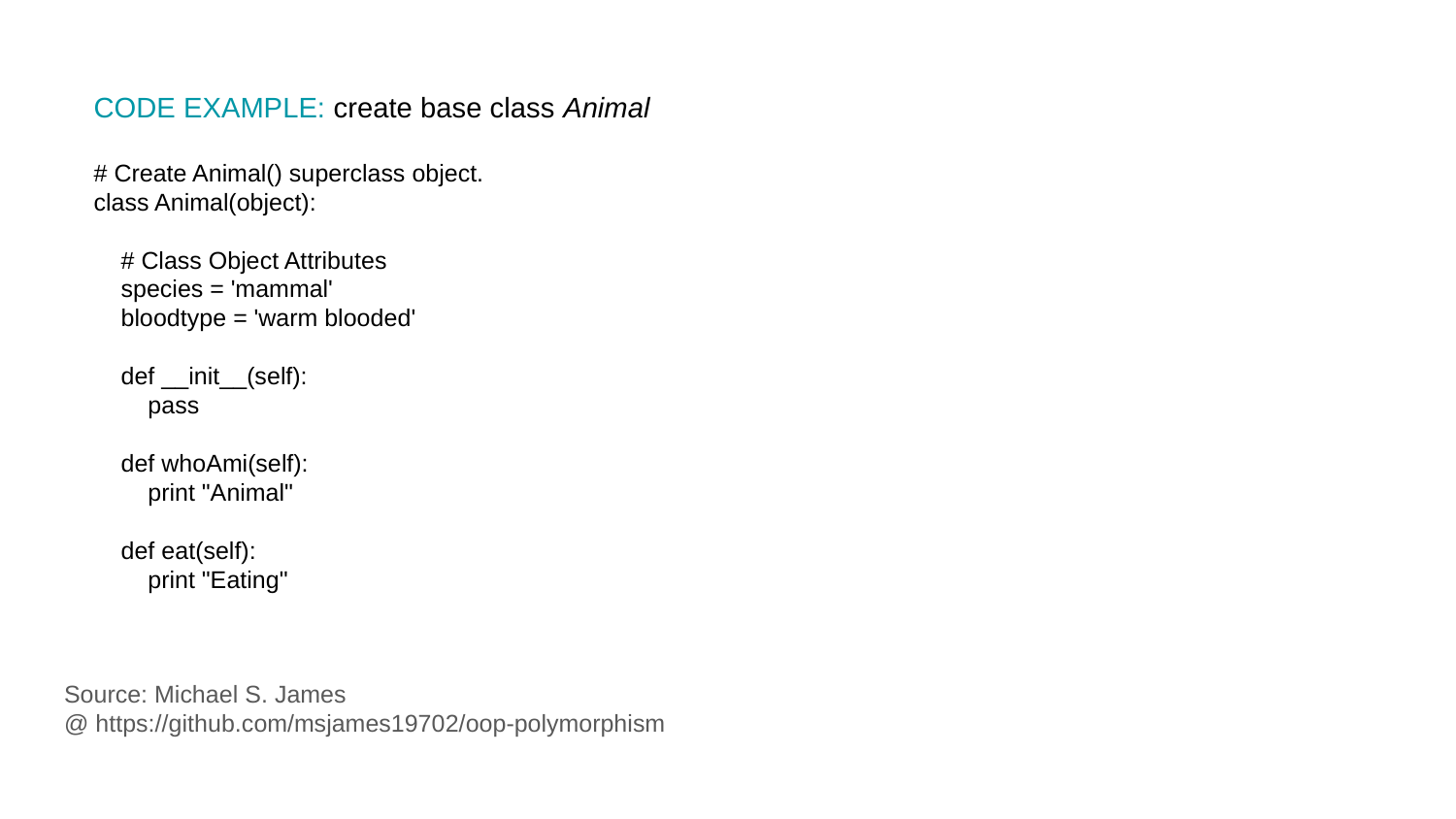

CODE EXAMPLE: create base class Animal

# Create Animal() superclass object.
class Animal(object):

    # Class Object Attributes
    species = 'mammal'
    bloodtype = 'warm blooded'

    def __init__(self):
        pass

    def whoAmi(self):
        print "Animal"

    def eat(self):
        print "Eating"

Source: Michael S. James
@ https://github.com/msjames19702/oop-polymorphism